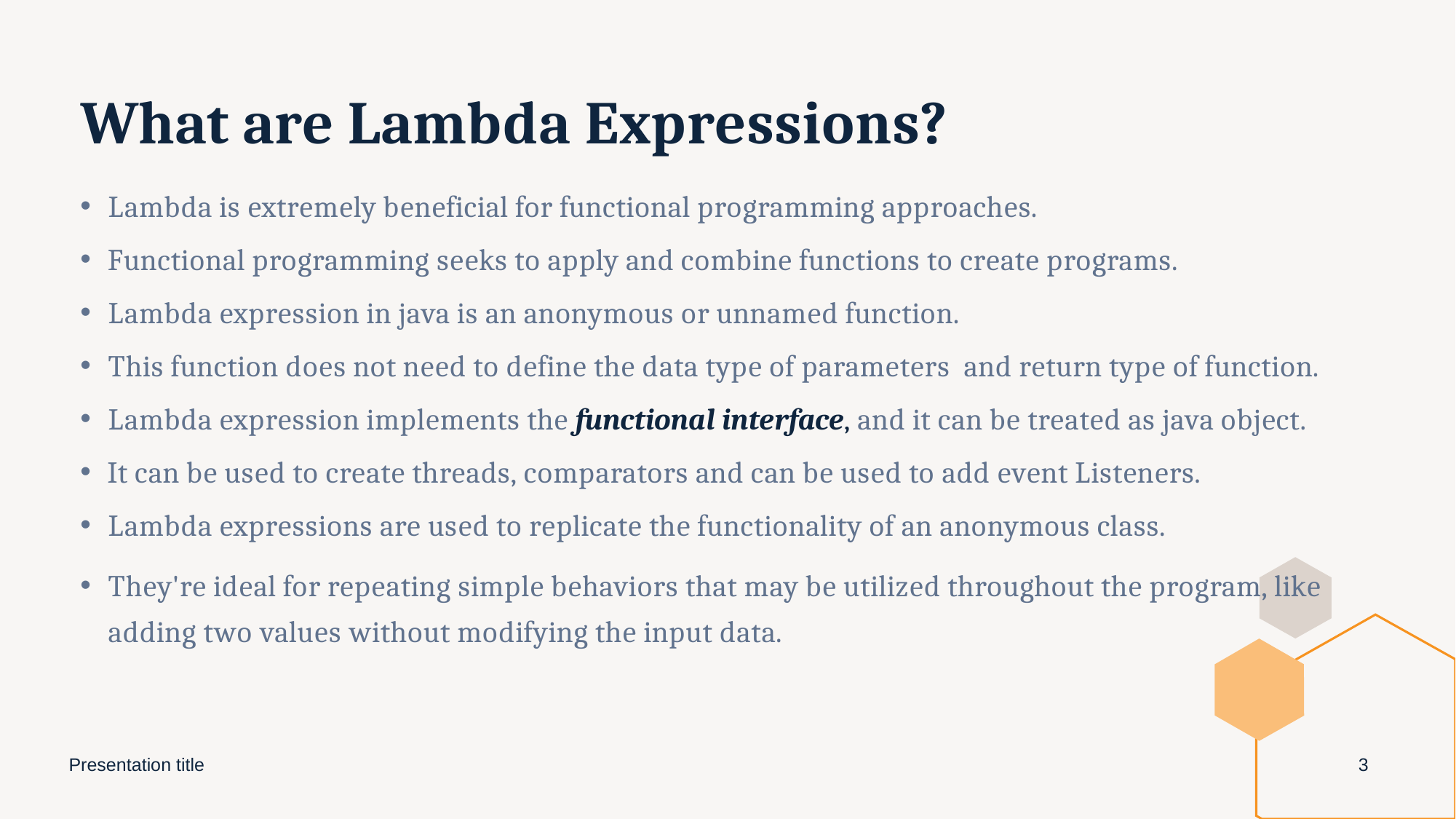

# What are Lambda Expressions?
Lambda is extremely beneficial for functional programming approaches.
Functional programming seeks to apply and combine functions to create programs.
Lambda expression in java is an anonymous or unnamed function.
This function does not need to define the data type of parameters  and return type of function.
Lambda expression implements the functional interface, and it can be treated as java object.
It can be used to create threads, comparators and can be used to add event Listeners.
Lambda expressions are used to replicate the functionality of an anonymous class.
They're ideal for repeating simple behaviors that may be utilized throughout the program, like adding two values without modifying the input data.
Presentation title
3